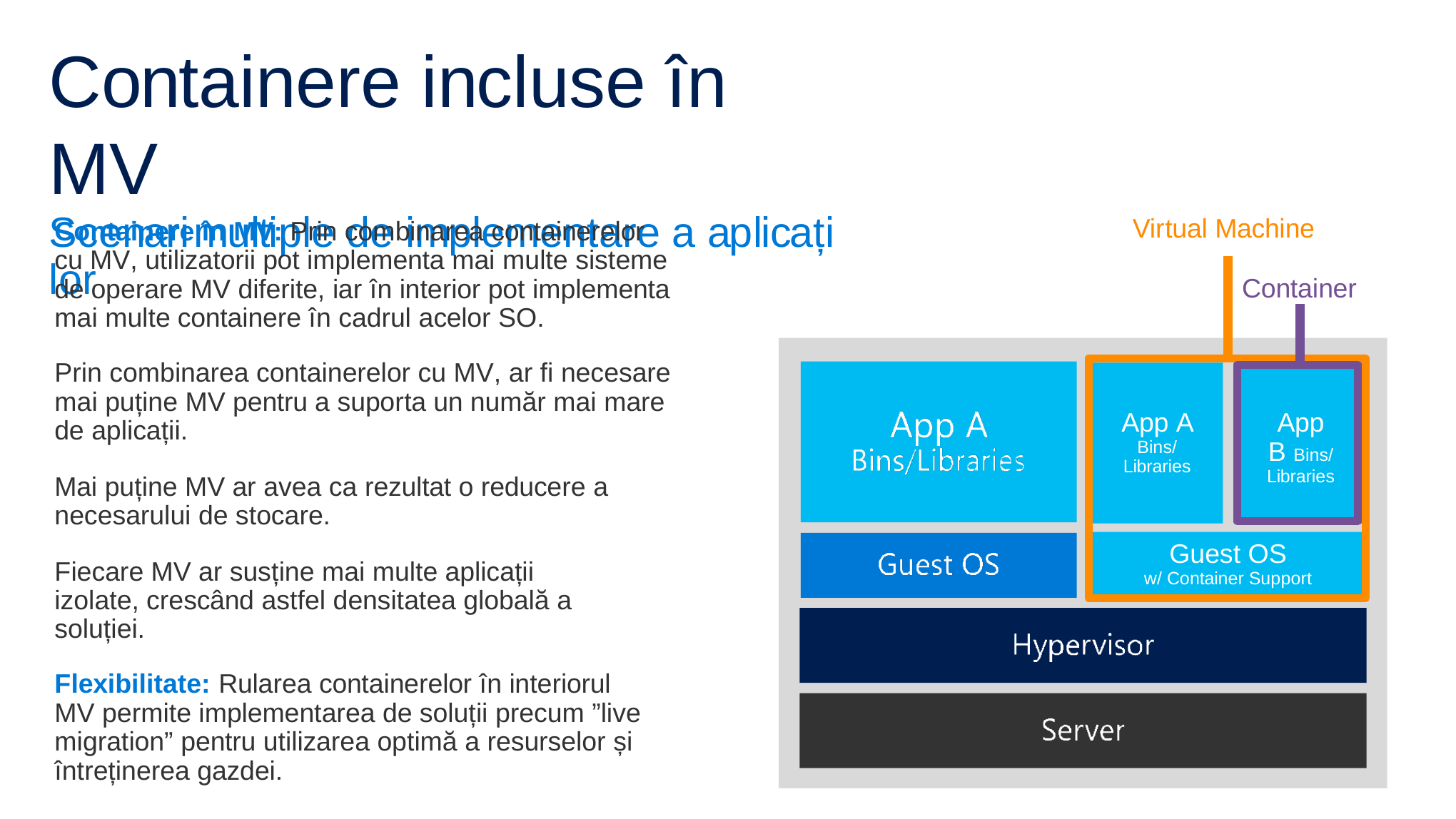

Containere incluse în MV
Scenari	multiple de implementare a aplicați lor
Virtual Machine

Container
Containere în MV: Prin combinarea containerelor cu MV, utilizatorii pot implementa mai multe sisteme de operare MV diferite, iar în interior pot implementa mai multe containere în cadrul acelor SO.

Prin combinarea containerelor cu MV, ar fi necesare mai puține MV pentru a suporta un număr mai mare de aplicații.

Mai puține MV ar avea ca rezultat o reducere a
necesarului de stocare.

Fiecare MV ar susține mai multe aplicații izolate, crescând astfel densitatea globală a soluției.

Flexibilitate: Rularea containerelor în interiorul MV permite implementarea de soluții precum ”live migration” pentru utilizarea optimă a resurselor și întreținerea gazdei.

App A Bins/ Libraries
App B Bins/ Libraries

Guest OS
w/ Container Support